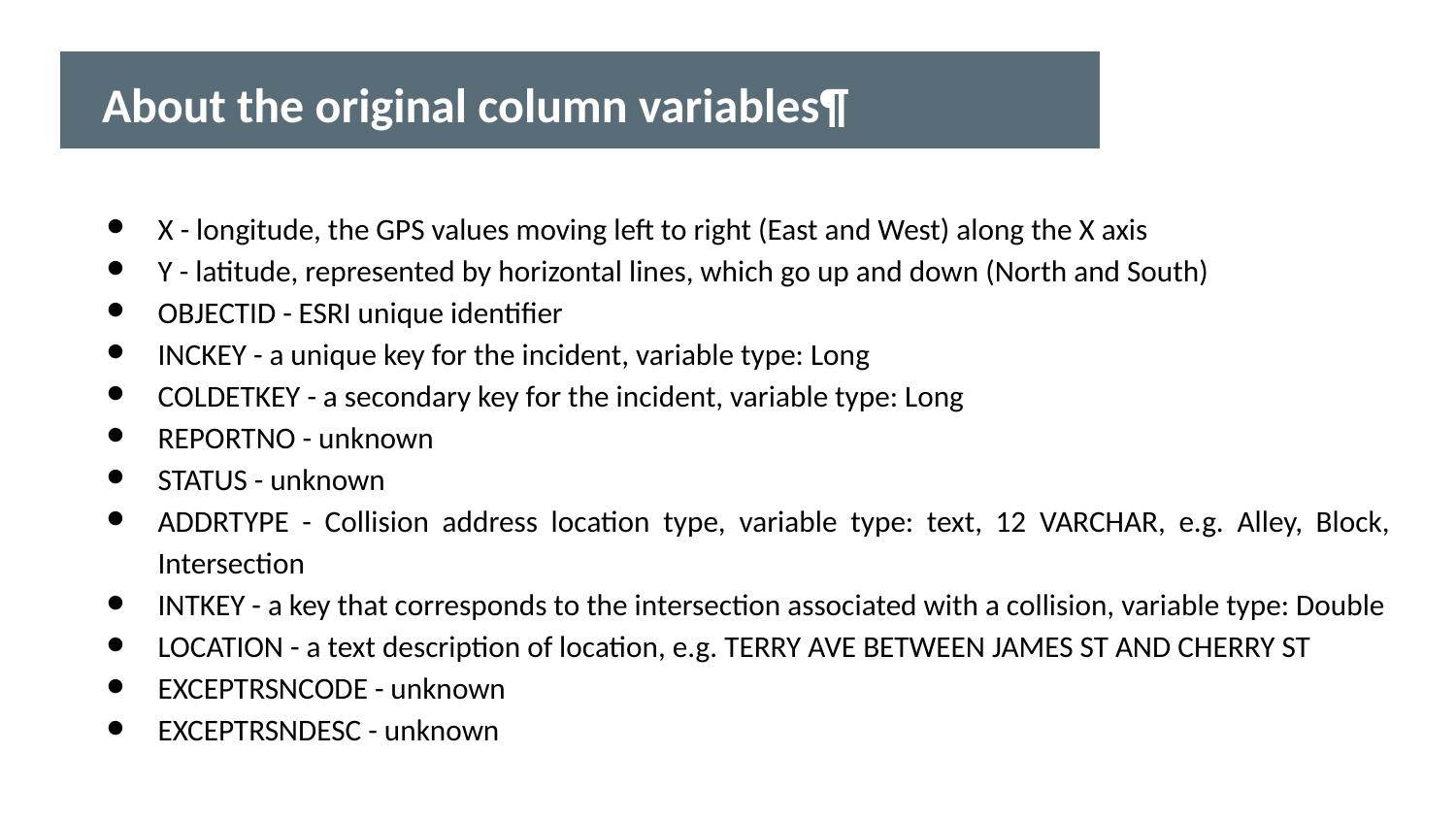

# About the original column variables¶
X - longitude, the GPS values moving left to right (East and West) along the X axis
Y - latitude, represented by horizontal lines, which go up and down (North and South)
OBJECTID - ESRI unique identifier
INCKEY - a unique key for the incident, variable type: Long
COLDETKEY - a secondary key for the incident, variable type: Long
REPORTNO - unknown
STATUS - unknown
ADDRTYPE - Collision address location type, variable type: text, 12 VARCHAR, e.g. Alley, Block, Intersection
INTKEY - a key that corresponds to the intersection associated with a collision, variable type: Double
LOCATION - a text description of location, e.g. TERRY AVE BETWEEN JAMES ST AND CHERRY ST
EXCEPTRSNCODE - unknown
EXCEPTRSNDESC - unknown